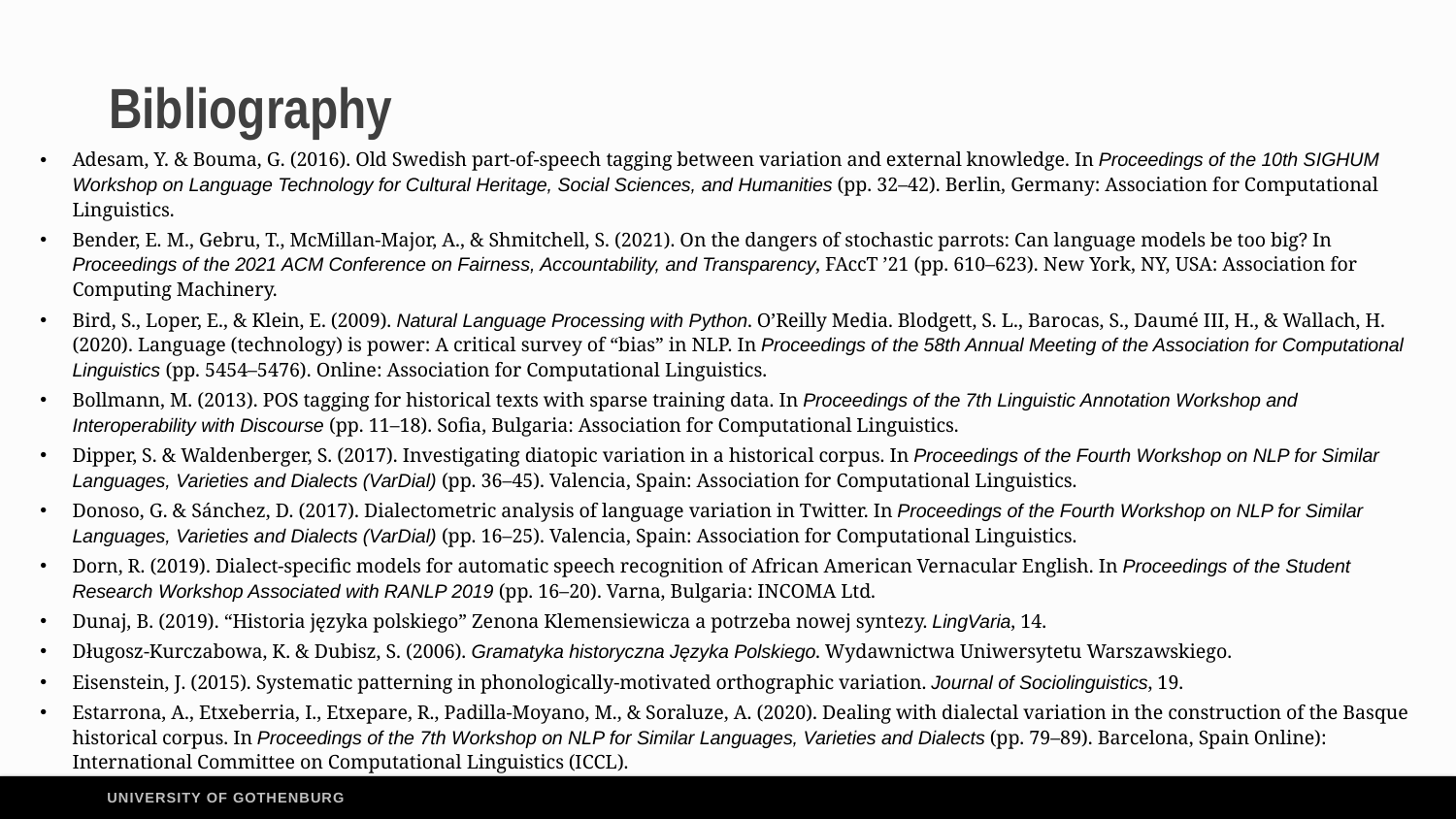

# Bibliography
Adesam, Y. & Bouma, G. (2016). Old Swedish part-of-speech tagging between variation and external knowledge. In Proceedings of the 10th SIGHUM Workshop on Language Technology for Cultural Heritage, Social Sciences, and Humanities (pp. 32–42). Berlin, Germany: Association for Computational Linguistics.
Bender, E. M., Gebru, T., McMillan-Major, A., & Shmitchell, S. (2021). On the dangers of stochastic parrots: Can language models be too big? In Proceedings of the 2021 ACM Conference on Fairness, Accountability, and Transparency, FAccT ’21 (pp. 610–623). New York, NY, USA: Association for Computing Machinery.
Bird, S., Loper, E., & Klein, E. (2009). Natural Language Processing with Python. O’Reilly Media. Blodgett, S. L., Barocas, S., Daumé III, H., & Wallach, H. (2020). Language (technology) is power: A critical survey of “bias” in NLP. In Proceedings of the 58th Annual Meeting of the Association for Computational Linguistics (pp. 5454–5476). Online: Association for Computational Linguistics.
Bollmann, M. (2013). POS tagging for historical texts with sparse training data. In Proceedings of the 7th Linguistic Annotation Workshop and Interoperability with Discourse (pp. 11–18). Sofia, Bulgaria: Association for Computational Linguistics.
Dipper, S. & Waldenberger, S. (2017). Investigating diatopic variation in a historical corpus. In Proceedings of the Fourth Workshop on NLP for Similar Languages, Varieties and Dialects (VarDial) (pp. 36–45). Valencia, Spain: Association for Computational Linguistics.
Donoso, G. & Sánchez, D. (2017). Dialectometric analysis of language variation in Twitter. In Proceedings of the Fourth Workshop on NLP for Similar Languages, Varieties and Dialects (VarDial) (pp. 16–25). Valencia, Spain: Association for Computational Linguistics.
Dorn, R. (2019). Dialect-specific models for automatic speech recognition of African American Vernacular English. In Proceedings of the Student Research Workshop Associated with RANLP 2019 (pp. 16–20). Varna, Bulgaria: INCOMA Ltd.
Dunaj, B. (2019). “Historia języka polskiego” Zenona Klemensiewicza a potrzeba nowej syntezy. LingVaria, 14.
Długosz-Kurczabowa, K. & Dubisz, S. (2006). Gramatyka historyczna Języka Polskiego. Wydawnictwa Uniwersytetu Warszawskiego.
Eisenstein, J. (2015). Systematic patterning in phonologically-motivated orthographic variation. Journal of Sociolinguistics, 19.
Estarrona, A., Etxeberria, I., Etxepare, R., Padilla-Moyano, M., & Soraluze, A. (2020). Dealing with dialectal variation in the construction of the Basque historical corpus. In Proceedings of the 7th Workshop on NLP for Similar Languages, Varieties and Dialects (pp. 79–89). Barcelona, Spain Online): International Committee on Computational Linguistics (ICCL).